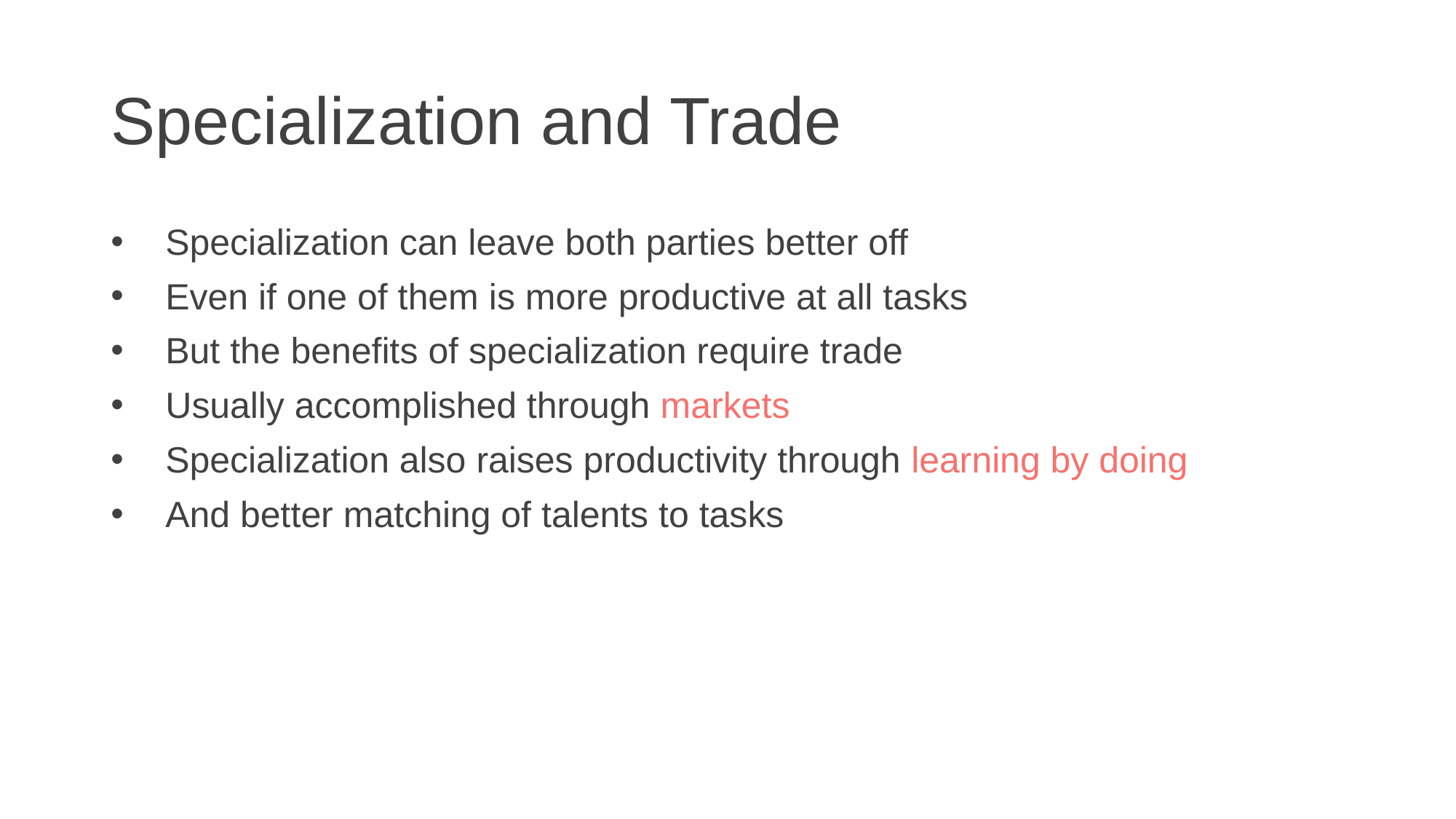

# Specialization and Trade
Specialization can leave both parties better off
Even if one of them is more productive at all tasks
But the benefits of specialization require trade
Usually accomplished through markets
Specialization also raises productivity through learning by doing
And better matching of talents to tasks